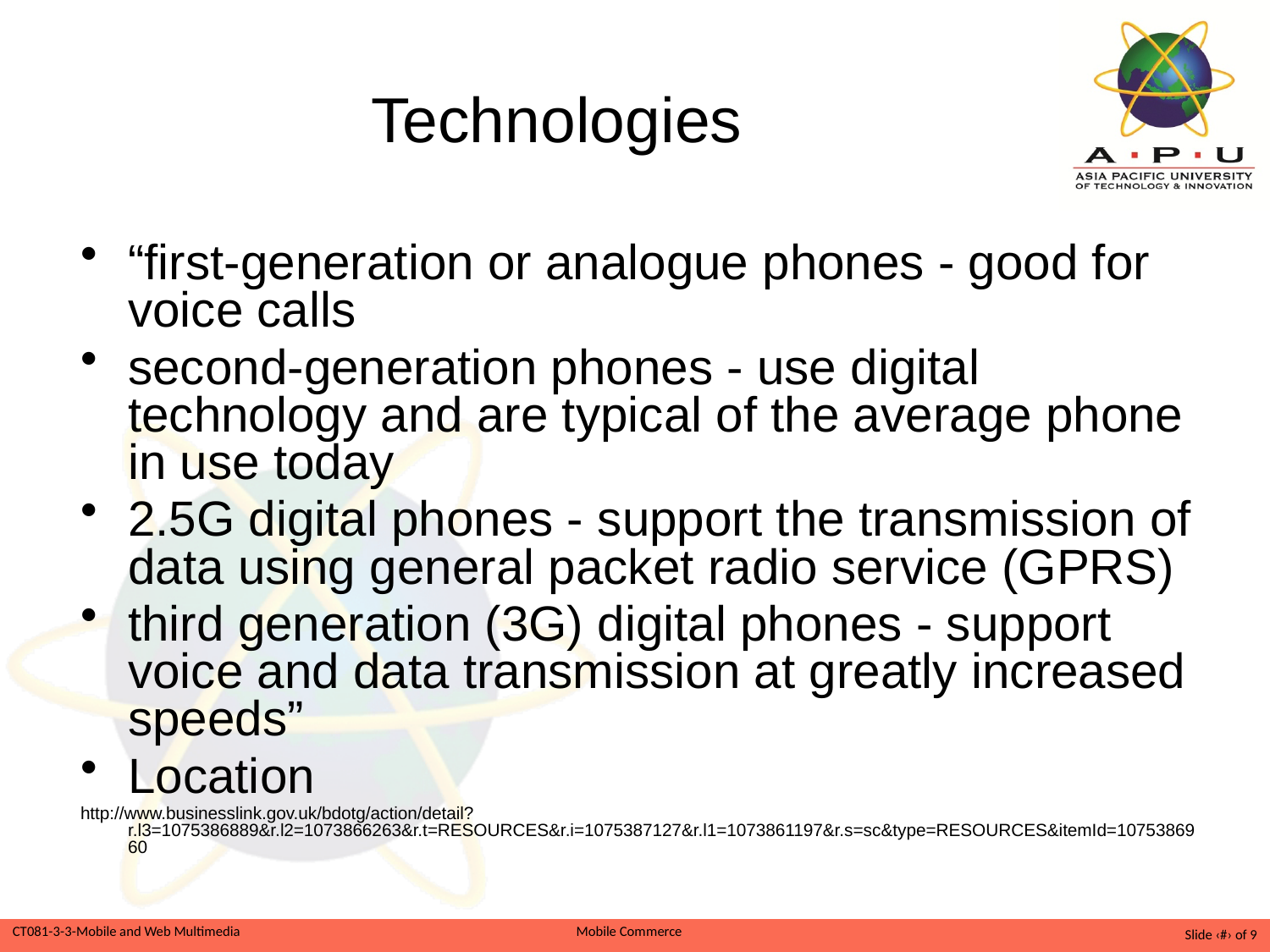

# Technologies
“first-generation or analogue phones - good for voice calls
second-generation phones - use digital technology and are typical of the average phone in use today
2.5G digital phones - support the transmission of data using general packet radio service (GPRS)
third generation (3G) digital phones - support voice and data transmission at greatly increased speeds”
Location
http://www.businesslink.gov.uk/bdotg/action/detail?r.l3=1075386889&r.l2=1073866263&r.t=RESOURCES&r.i=1075387127&r.l1=1073861197&r.s=sc&type=RESOURCES&itemId=1075386960

Slide ‹#› of 9